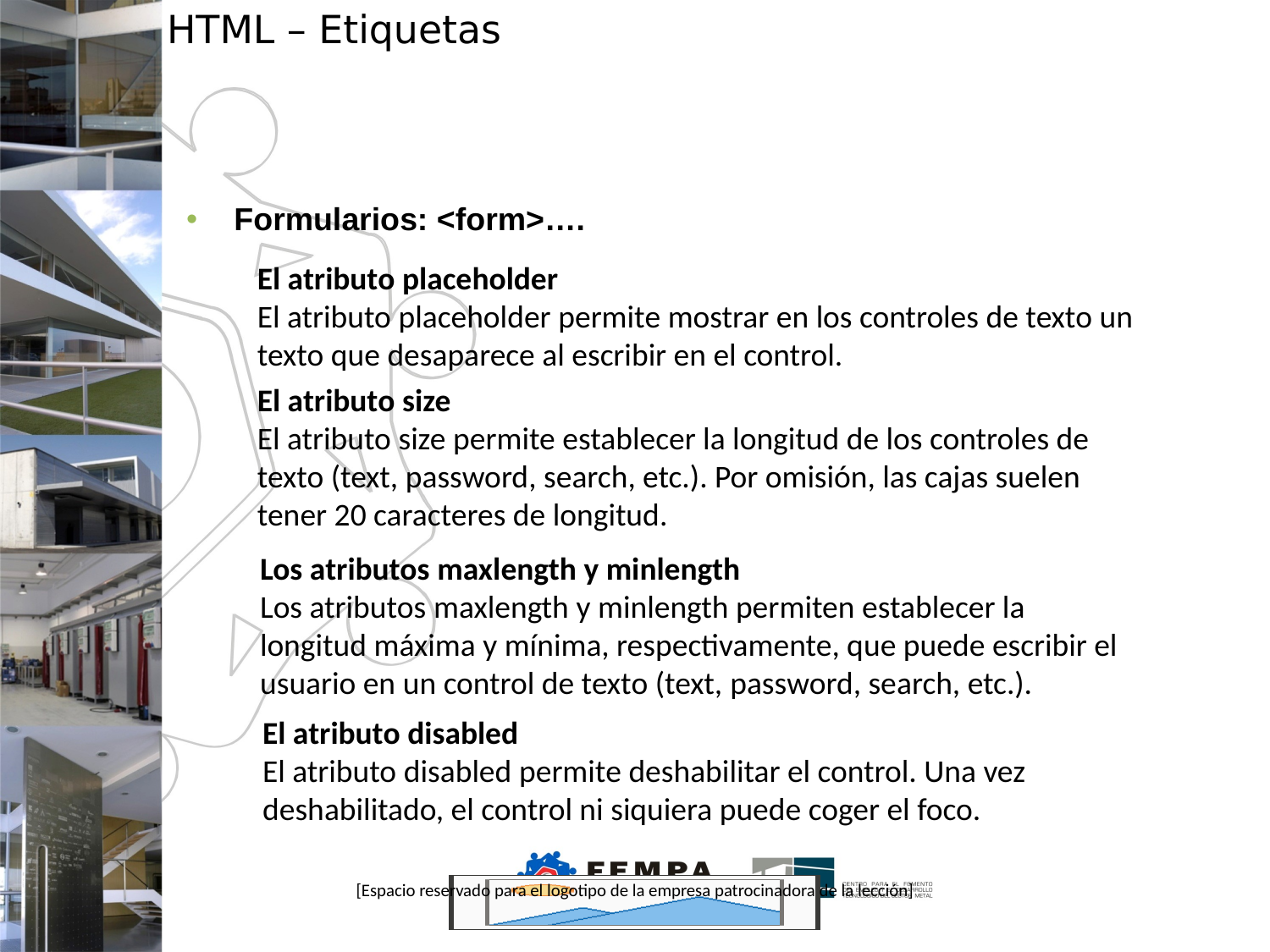

HTML – Etiquetas

Formularios: <form>….

El atributo placeholder
El atributo placeholder permite mostrar en los controles de texto un texto que desaparece al escribir en el control.
El atributo size
El atributo size permite establecer la longitud de los controles de texto (text, password, search, etc.). Por omisión, las cajas suelen tener 20 caracteres de longitud.
Los atributos maxlength y minlength
Los atributos maxlength y minlength permiten establecer la longitud máxima y mínima, respectivamente, que puede escribir el usuario en un control de texto (text, password, search, etc.).
El atributo disabled
El atributo disabled permite deshabilitar el control. Una vez deshabilitado, el control ni siquiera puede coger el foco.